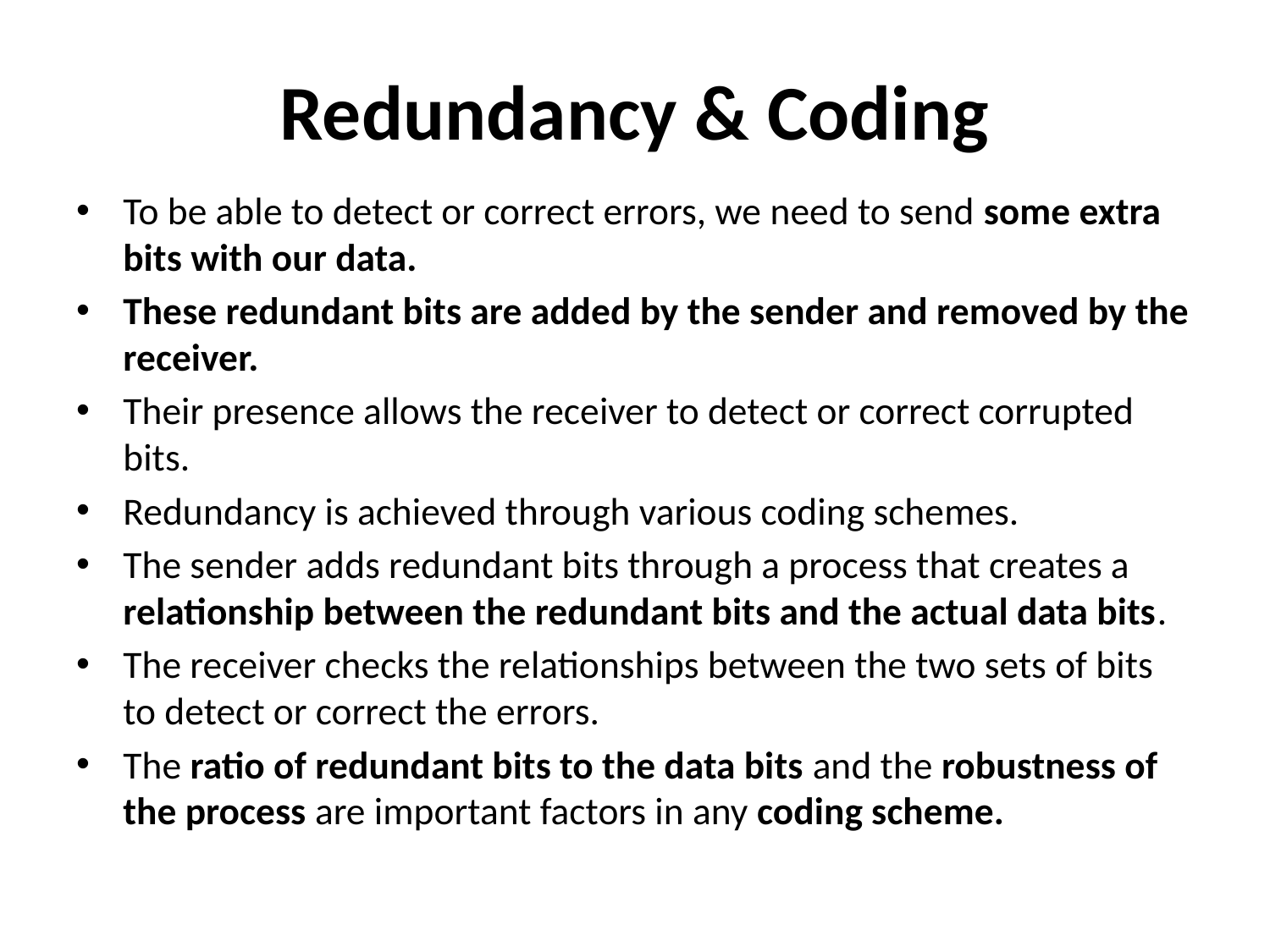

# Redundancy & Coding
To be able to detect or correct errors, we need to send some extra bits with our data.
These redundant bits are added by the sender and removed by the receiver.
Their presence allows the receiver to detect or correct corrupted bits.
Redundancy is achieved through various coding schemes.
The sender adds redundant bits through a process that creates a relationship between the redundant bits and the actual data bits.
The receiver checks the relationships between the two sets of bits to detect or correct the errors.
The ratio of redundant bits to the data bits and the robustness of the process are important factors in any coding scheme.